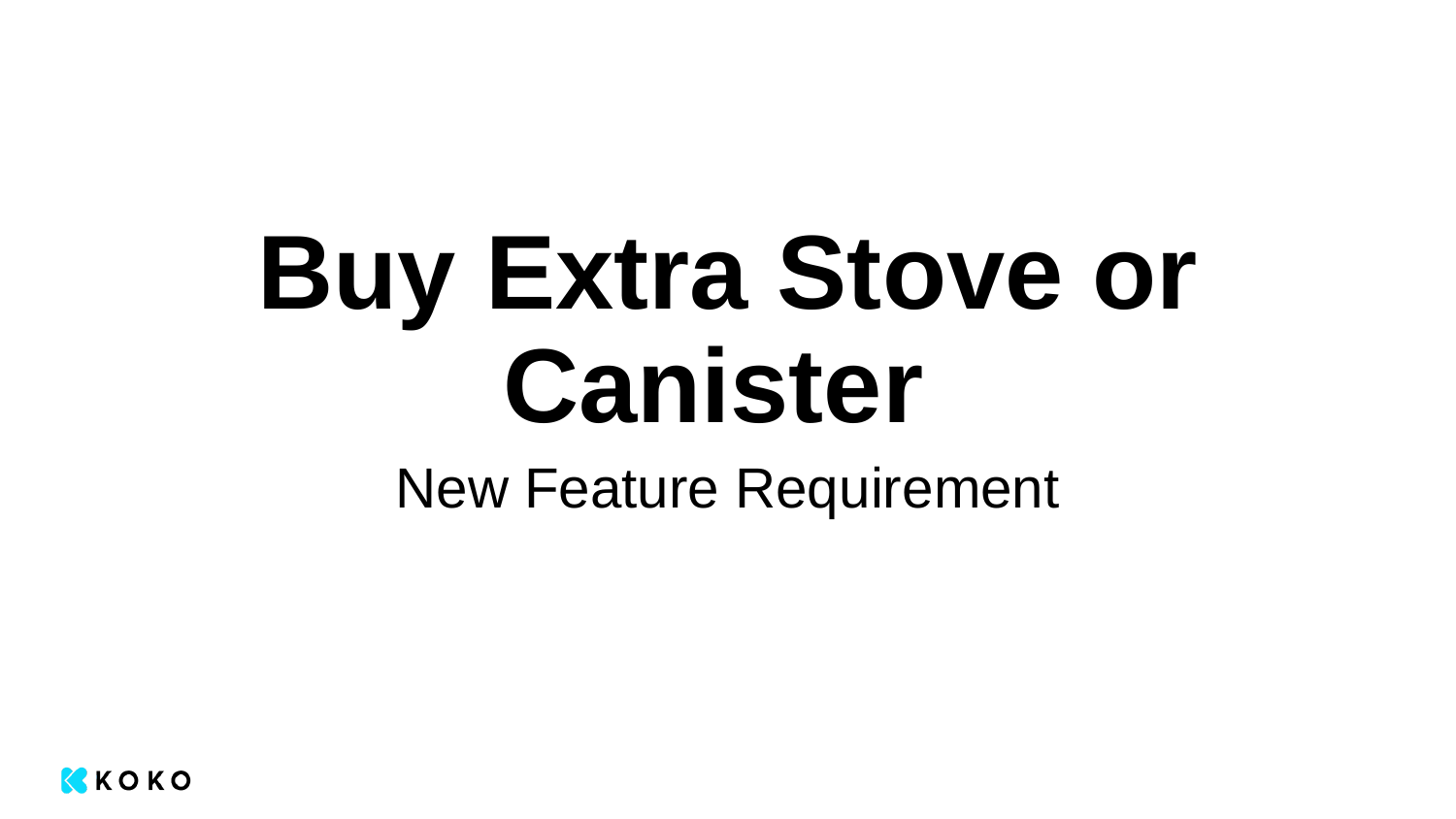

# Buy Extra Stove or Canister
New Feature Requirement